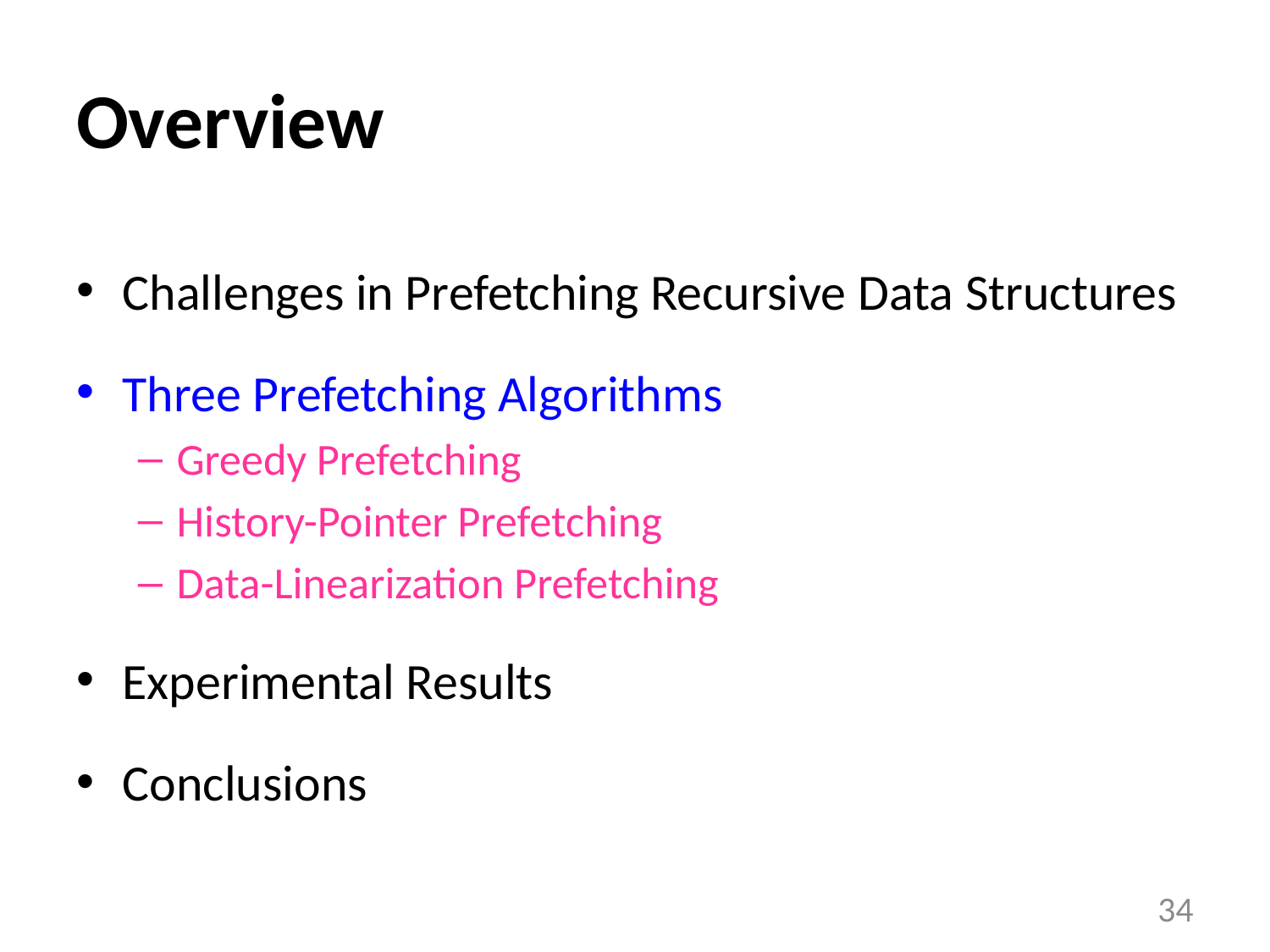

# Overview
Challenges in Prefetching Recursive Data Structures
Three Prefetching Algorithms
Greedy Prefetching
History-Pointer Prefetching
Data-Linearization Prefetching
Experimental Results
Conclusions
34